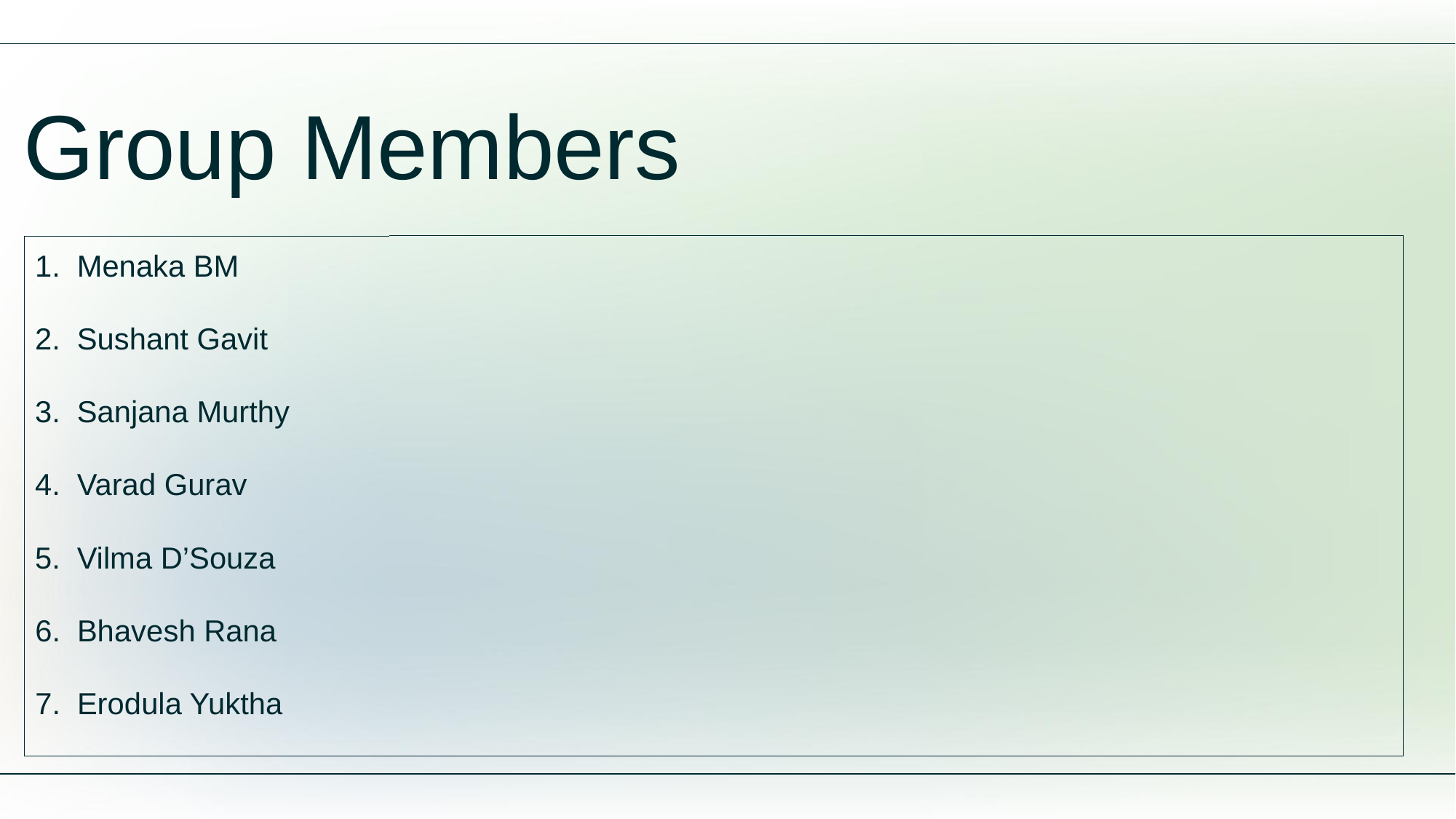

# Group Members
1.  Menaka BM

2.  Sushant Gavit

3.  Sanjana Murthy

4.  Varad Gurav

5.  Vilma D’Souza

6.  Bhavesh Rana

7.  Erodula Yuktha